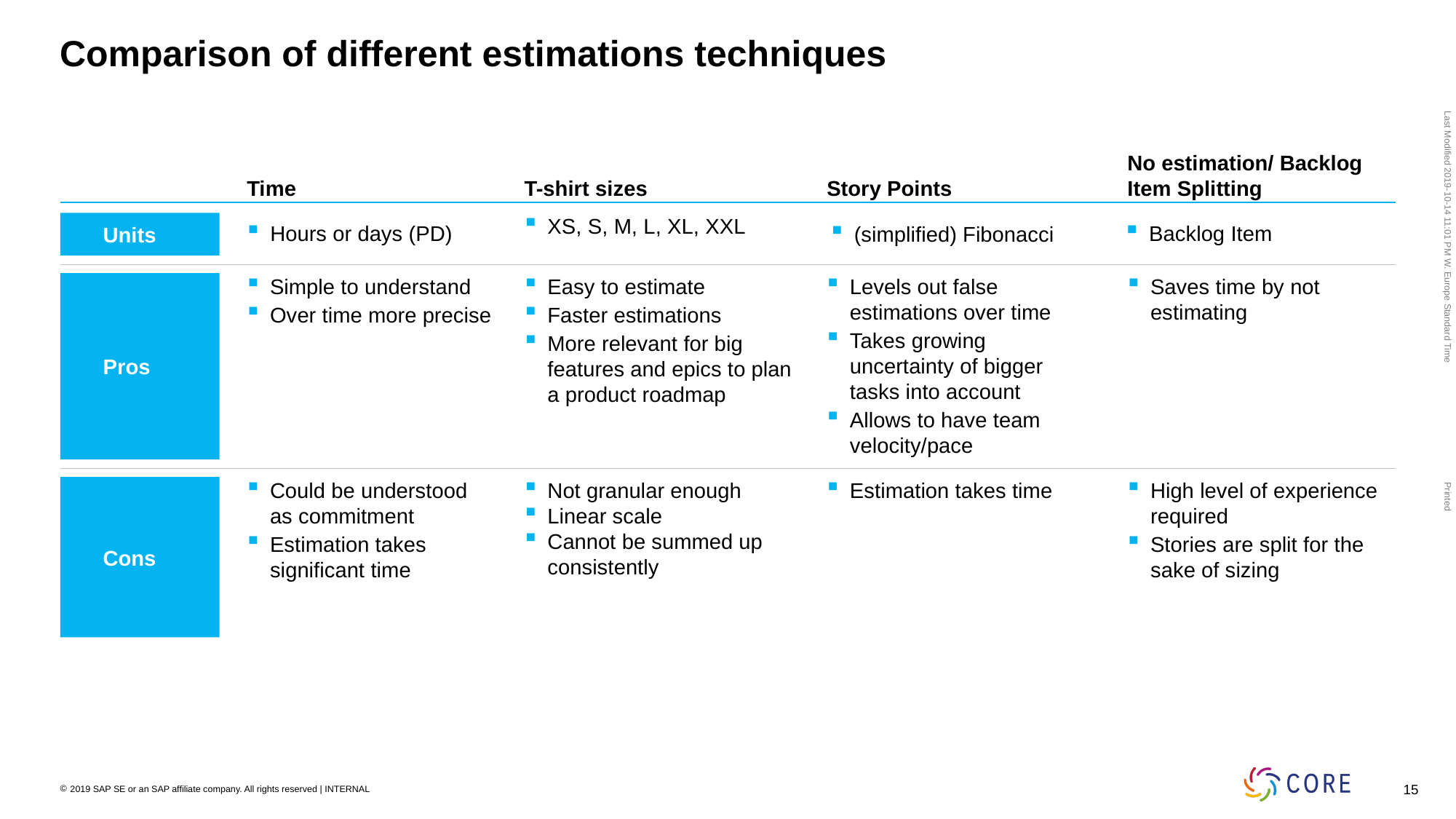

# Comparison of different estimations techniques
No estimation/ Backlog Item Splitting
Time
T-shirt sizes
Story Points
Units
XS, S, M, L, XL, XXL
Backlog Item
Hours or days (PD)
(simplified) Fibonacci
Easy to estimate
Faster estimations
More relevant for big features and epics to plan a product roadmap
Levels out false estimations over time
Takes growing uncertainty of bigger tasks into account
Allows to have team velocity/pace
Pros
Simple to understand
Over time more precise
Saves time by not estimating
Cons
Could be understood as commitment
Estimation takes significant time
Estimation takes time
High level of experience required
Stories are split for the sake of sizing
Not granular enough
Linear scale
Cannot be summed up consistently